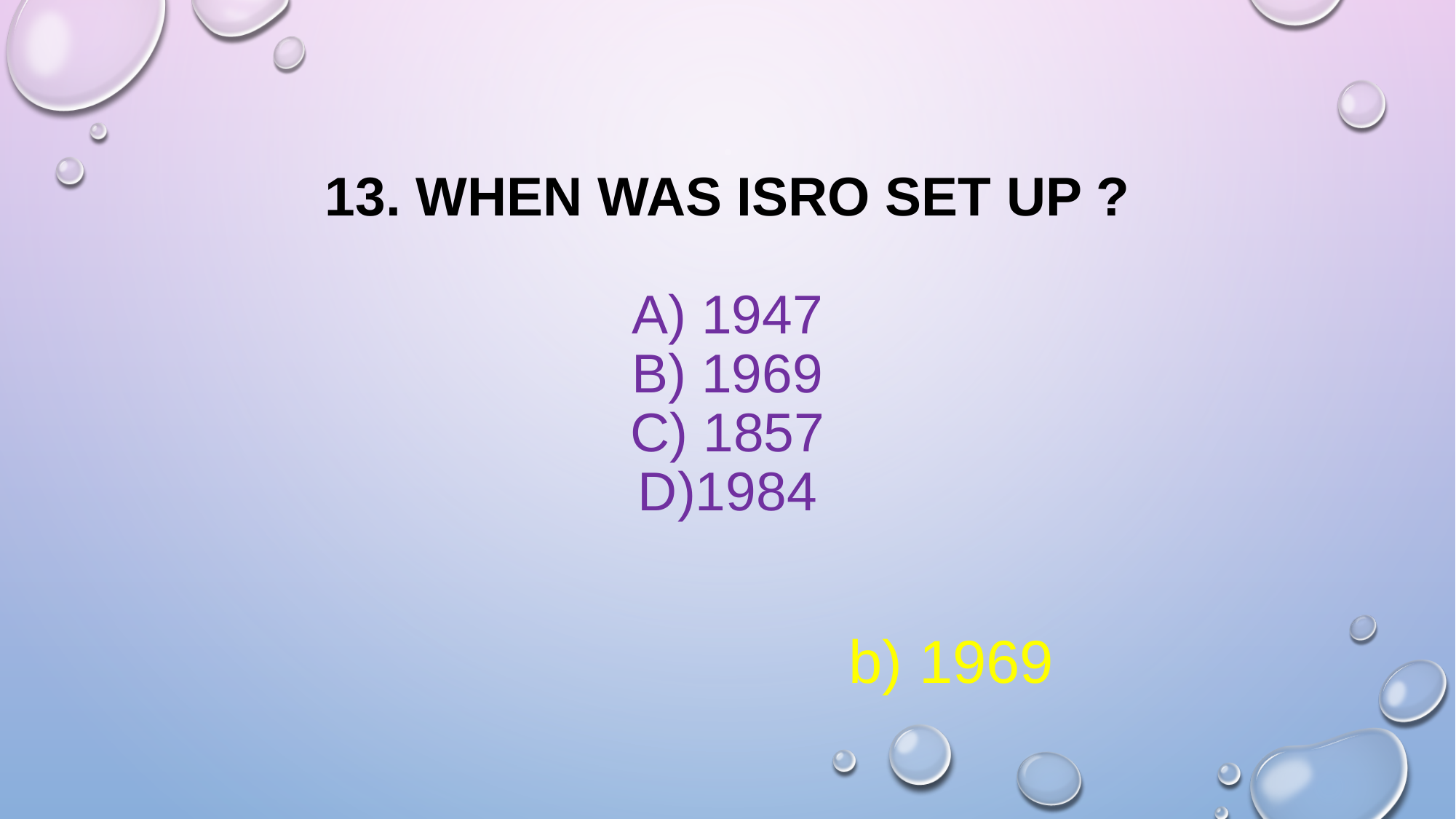

# 13. When was isro set up ? A) 1947 b) 1969 c) 1857 d)1984
b) 1969